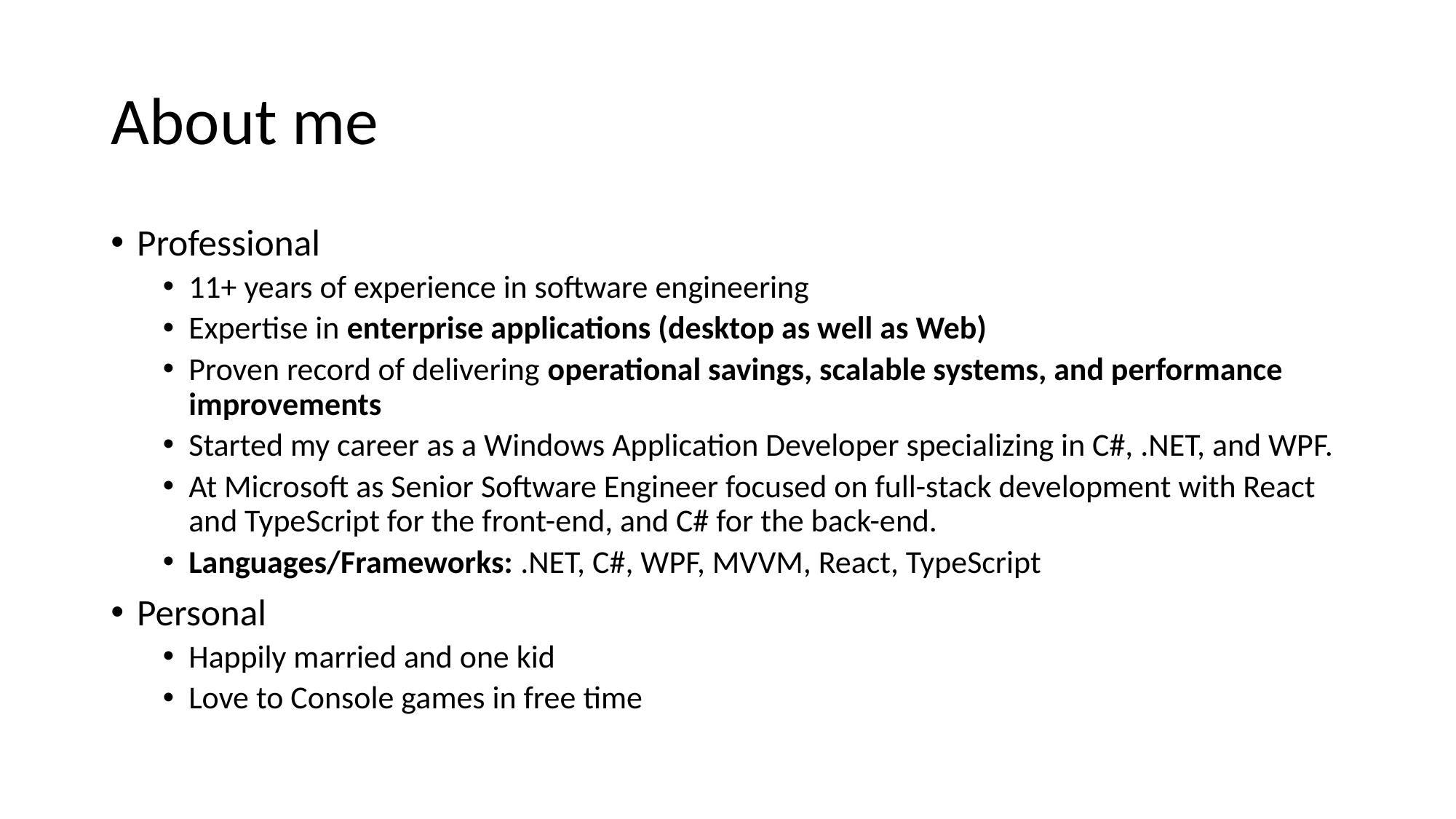

# About me
Professional
11+ years of experience in software engineering
Expertise in enterprise applications (desktop as well as Web)
Proven record of delivering operational savings, scalable systems, and performance improvements
Started my career as a Windows Application Developer specializing in C#, .NET, and WPF.
At Microsoft as Senior Software Engineer focused on full-stack development with React and TypeScript for the front-end, and C# for the back-end.
Languages/Frameworks: .NET, C#, WPF, MVVM, React, TypeScript
Personal
Happily married and one kid
Love to Console games in free time